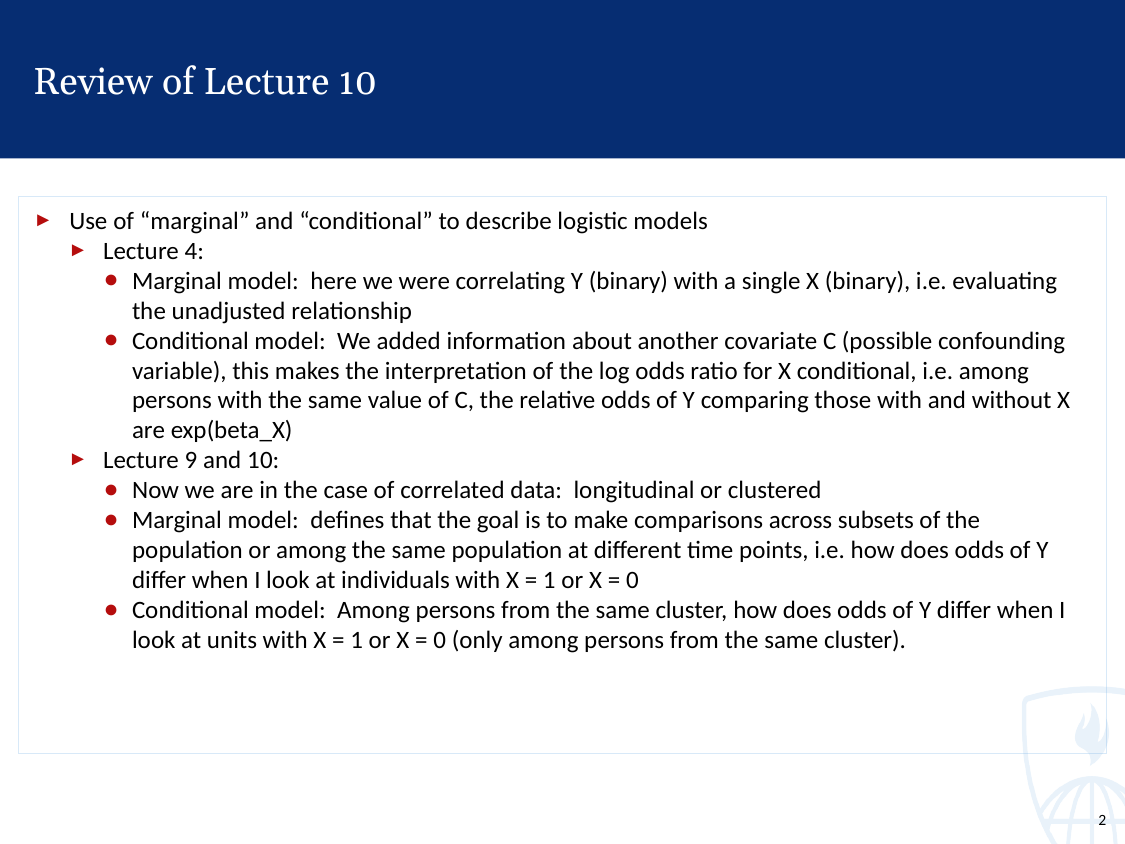

# Review of Lecture 10
Use of “marginal” and “conditional” to describe logistic models
Lecture 4:
Marginal model:  here we were correlating Y (binary) with a single X (binary), i.e. evaluating the unadjusted relationship
Conditional model:  We added information about another covariate C (possible confounding variable), this makes the interpretation of the log odds ratio for X conditional, i.e. among persons with the same value of C, the relative odds of Y comparing those with and without X are exp(beta_X)
Lecture 9 and 10:
Now we are in the case of correlated data:  longitudinal or clustered
Marginal model:  defines that the goal is to make comparisons across subsets of the population or among the same population at different time points, i.e. how does odds of Y differ when I look at individuals with X = 1 or X = 0
Conditional model:  Among persons from the same cluster, how does odds of Y differ when I look at units with X = 1 or X = 0 (only among persons from the same cluster).

2